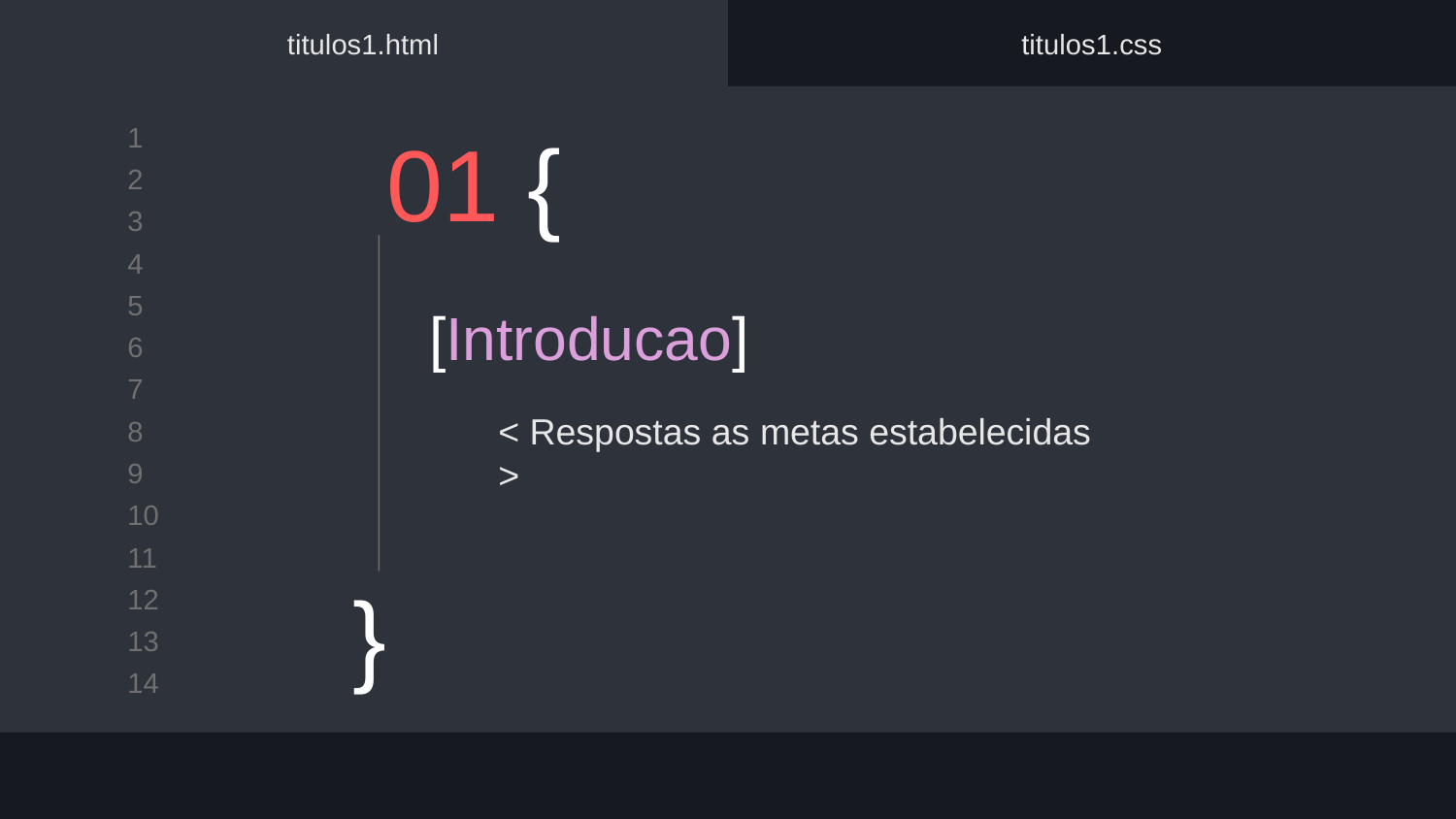

titulos1.html
titulos1.css
# 01 {
[Introducao]
< Respostas as metas estabelecidas >
}